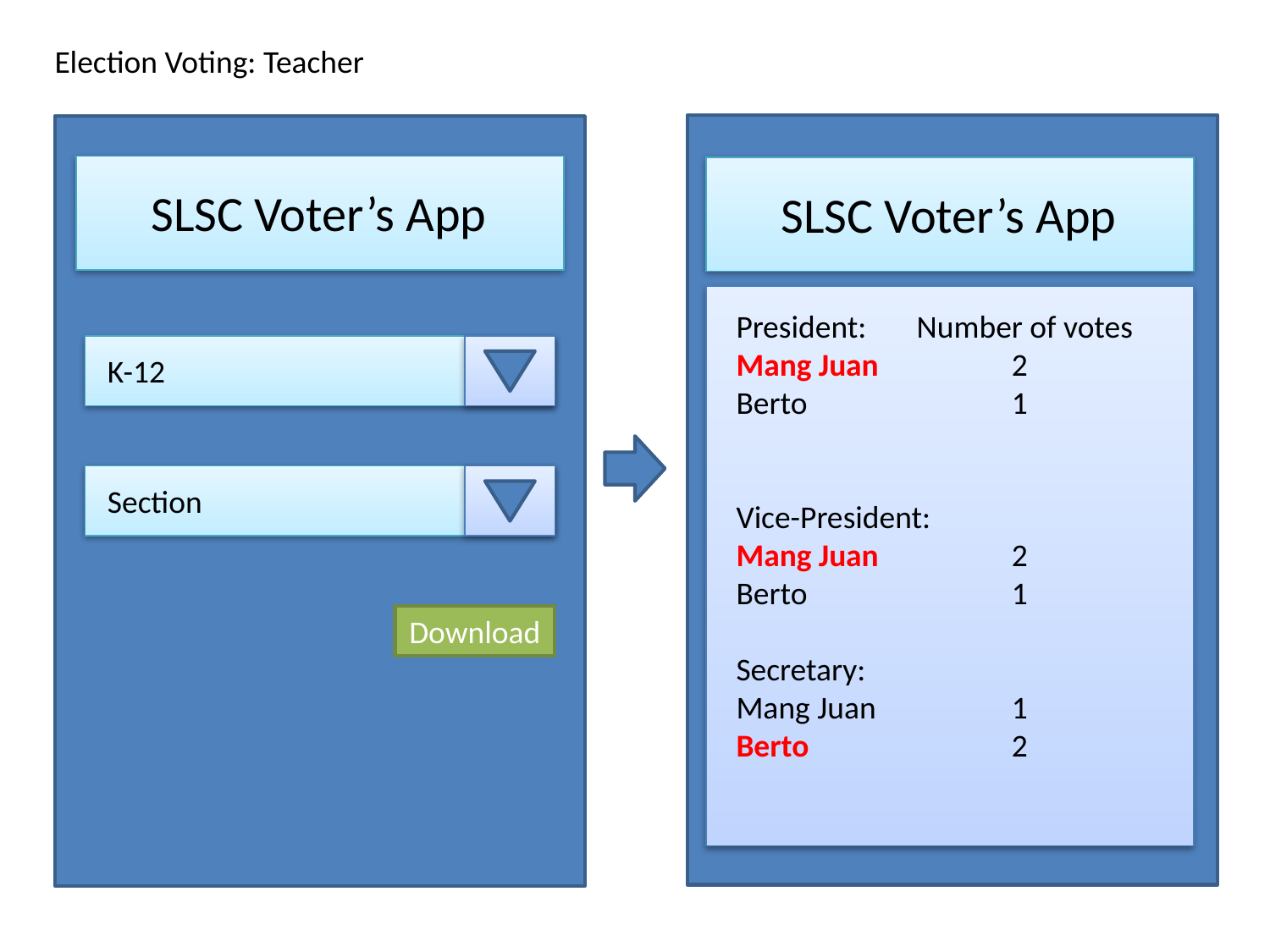

Election Voting: Teacher

SLSC Voter’s App
SLSC Voter’s App

President:       Number of votes
Mang Juan	   2
Berto     		   1

Vice-President:
Mang Juan	   2
Berto		   1

Secretary:
Mang Juan	   1
Berto		   2

K-12

Section

Download